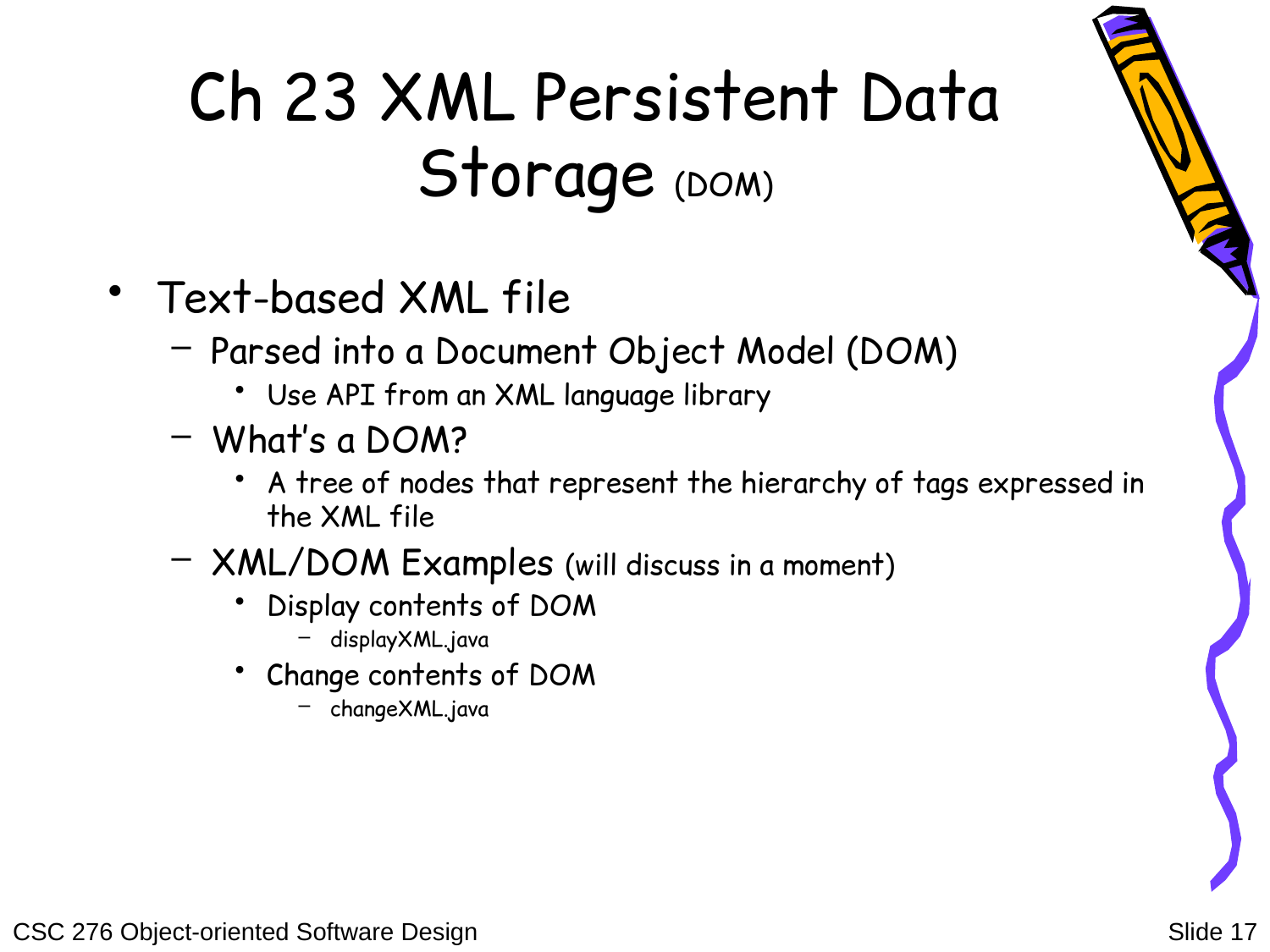

# Ch 23 XML Persistent Data Storage (DOM)
Text-based XML file
Parsed into a Document Object Model (DOM)
Use API from an XML language library
What’s a DOM?
A tree of nodes that represent the hierarchy of tags expressed in the XML file
XML/DOM Examples (will discuss in a moment)
Display contents of DOM
displayXML.java
Change contents of DOM
changeXML.java